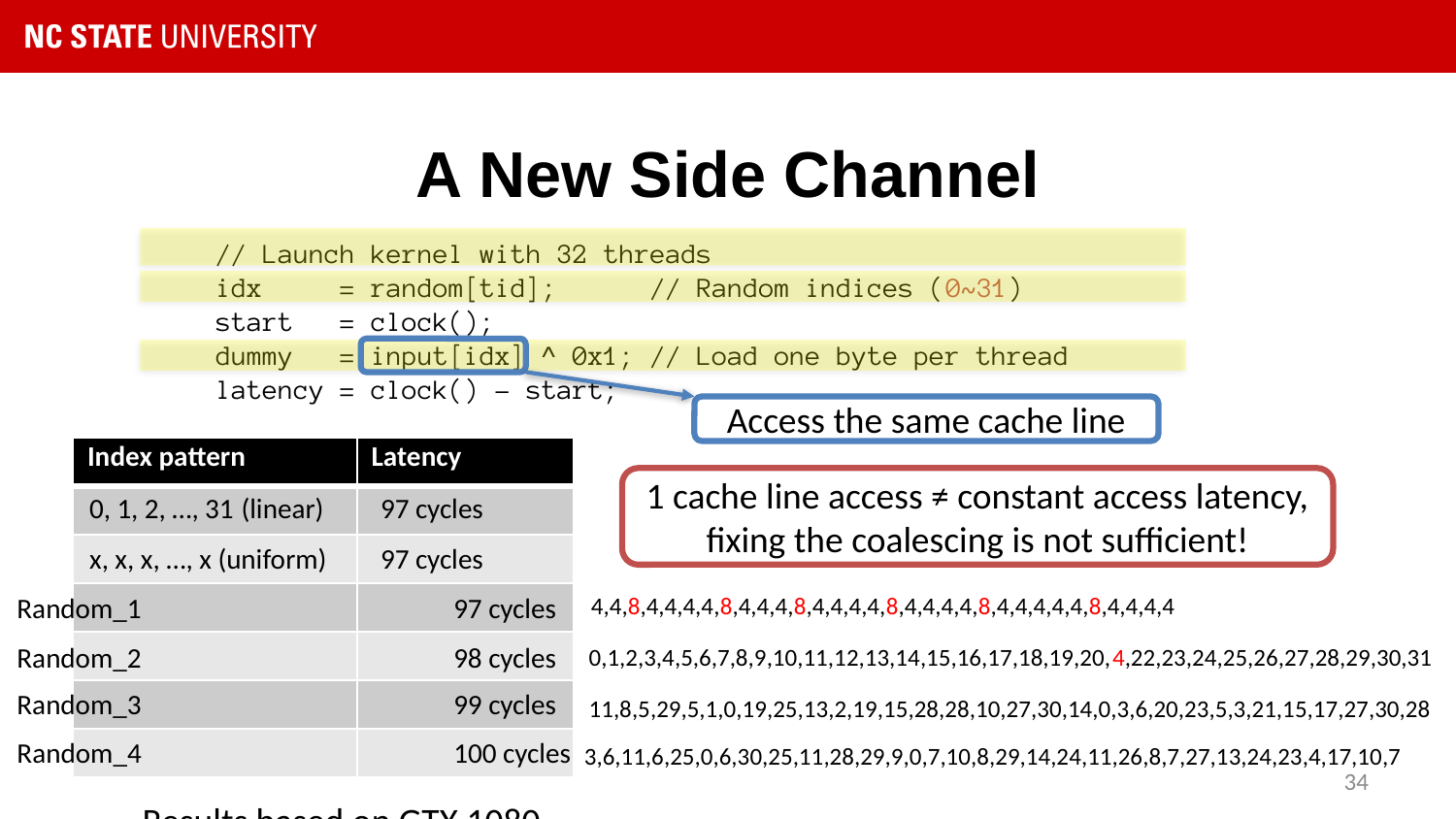

# A New Side Channel
// Launch kernel with 32 threads
idx     = random[tid];      // Random indices (0~31)
start   = clock();
dummy   = input[idx] ^ 0x1; // Load one byte per thread
latency = clock() - start;

Access the same cache line

| Index pattern | Latency |
| --- | --- |
|  |  |
|  |  |
|  |  |
|  |  |
|  |  |
|  |  |
1 cache line access ≠ constant access latency,
fixing the coalescing is not sufficient!
0, 1, 2, …, 31	 (linear)	97 cycles
x, x, x, …, x (uniform) 	97 cycles
Random_1			97 cycles
4,4,8,4,4,4,4,8,4,4,4,8,4,4,4,4,8,4,4,4,4,8,4,4,4,4,4,8,4,4,4,4
Random_2			98 cycles
0,1,2,3,4,5,6,7,8,9,10,11,12,13,14,15,16,17,18,19,20,4,22,23,24,25,26,27,28,29,30,31
Random_3			99 cycles
11,8,5,29,5,1,0,19,25,13,2,19,15,28,28,10,27,30,14,0,3,6,20,23,5,3,21,15,17,27,30,28
Random_4			100 cycles
3,6,11,6,25,0,6,30,25,11,28,29,9,0,7,10,8,29,14,24,11,26,8,7,27,13,24,23,4,17,10,7
34
Results based on GTX 1080